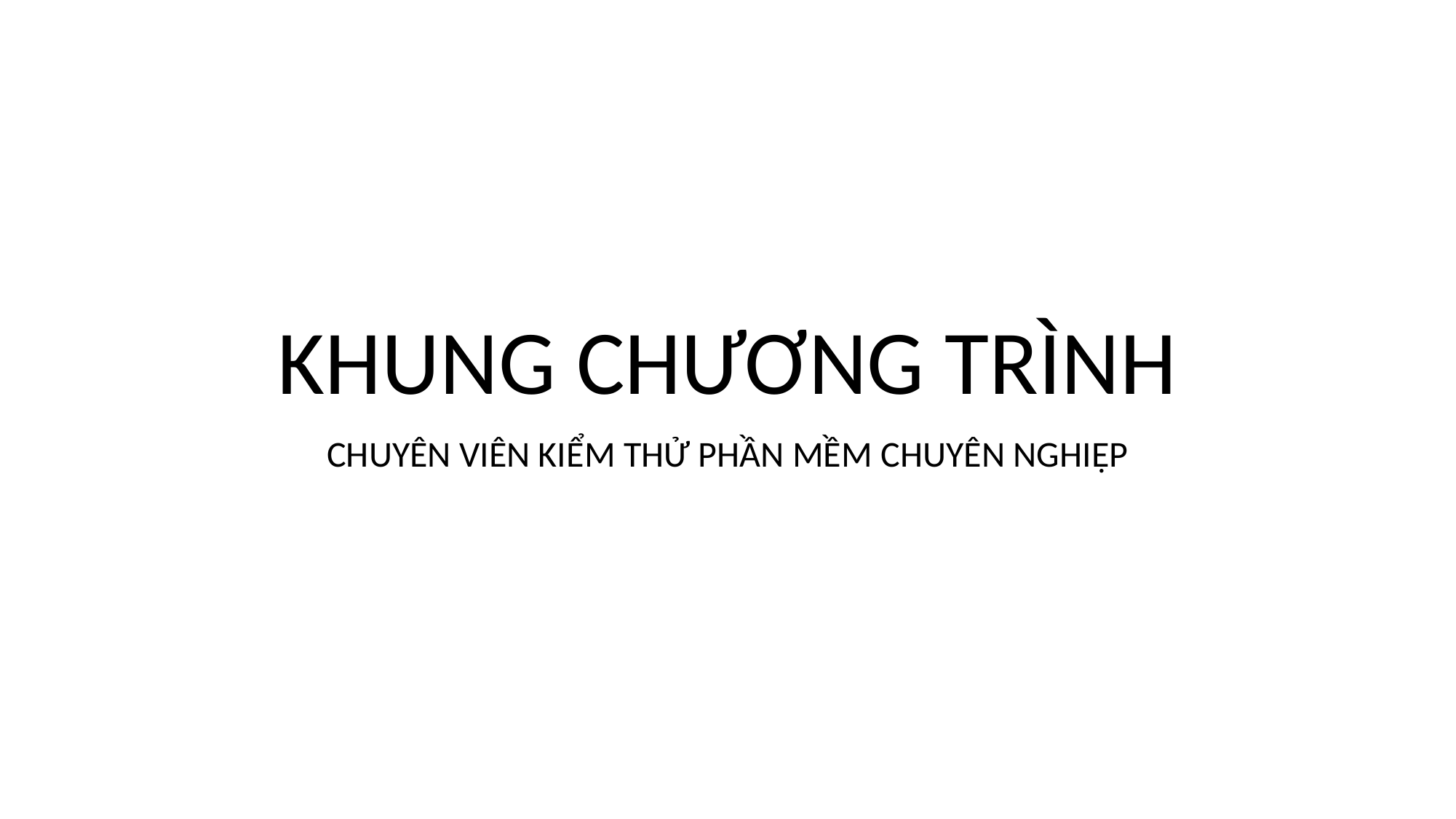

# KHUNG CHƯƠNG TRÌNH
CHUYÊN VIÊN KIỂM THỬ PHẦN MỀM CHUYÊN NGHIỆP